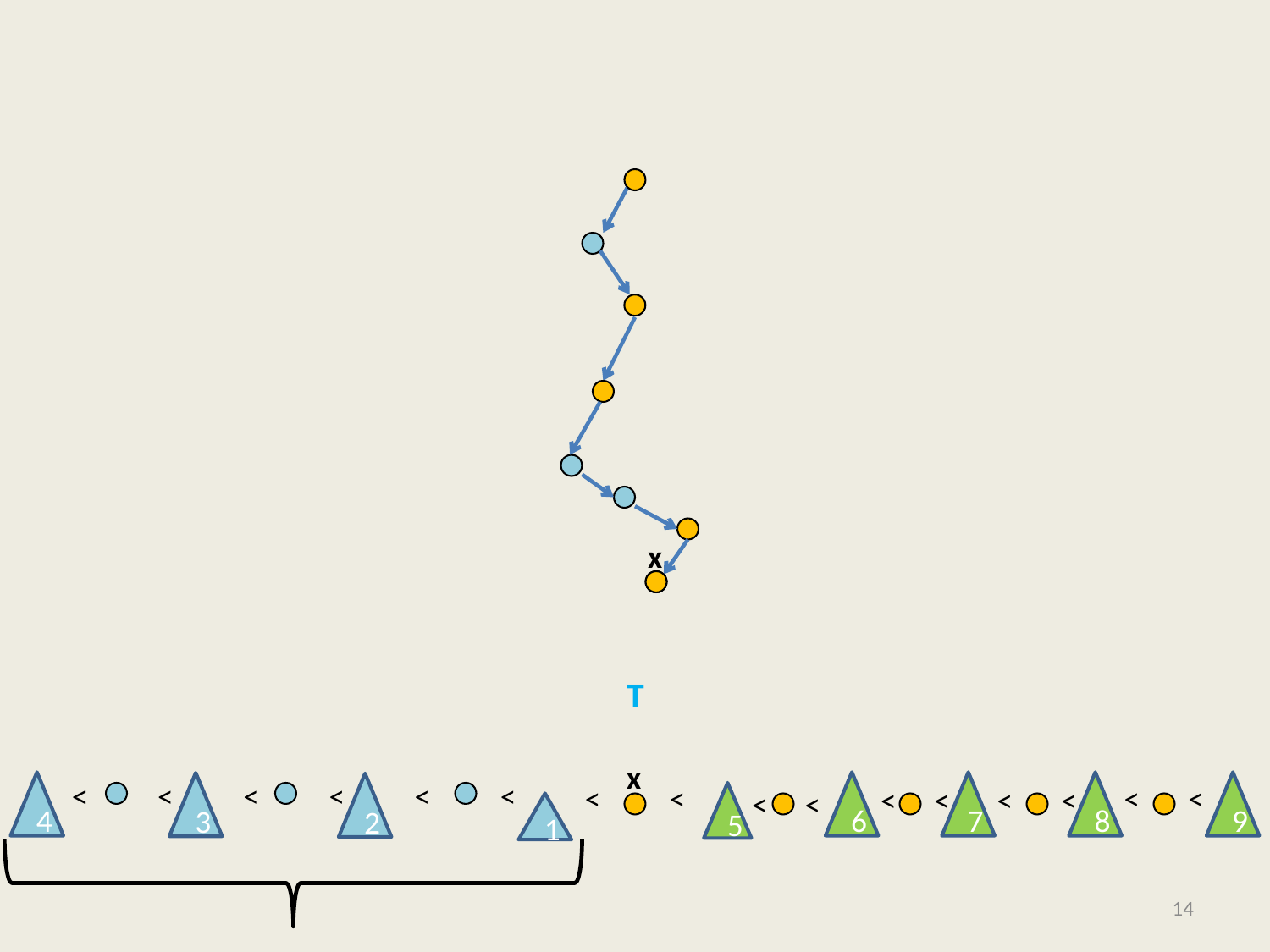

x

T
x
<
<
<
<
<
<
4
<
<
6
7
8
<
<
9
3
2
<
<
<
<
<
<

5
1

14